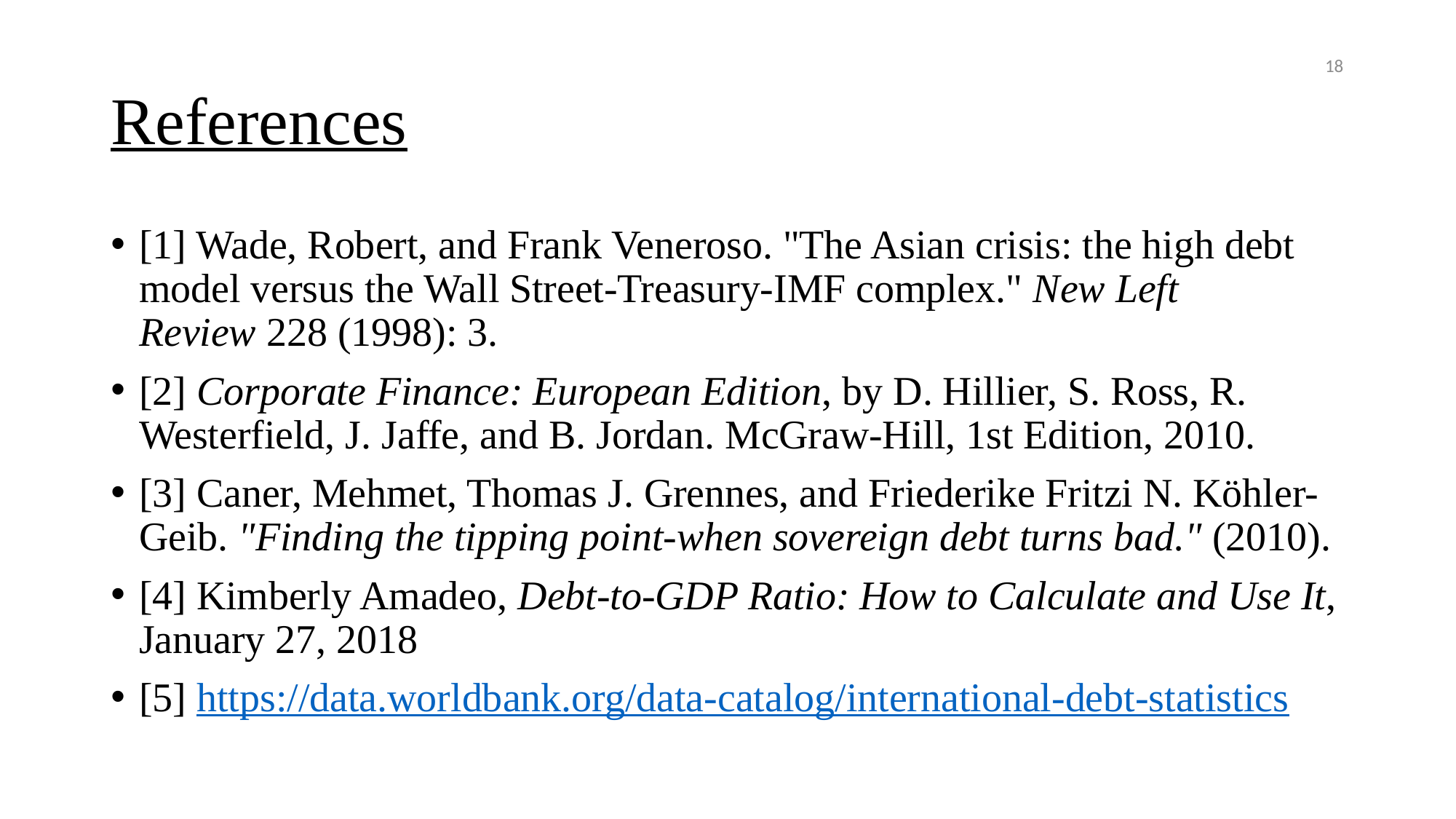

# References
18
[1] Wade, Robert, and Frank Veneroso. "The Asian crisis: the high debt model versus the Wall Street-Treasury-IMF complex." New Left Review 228 (1998): 3.
[2] Corporate Finance: European Edition, by D. Hillier, S. Ross, R. Westerfield, J. Jaffe, and B. Jordan. McGraw-Hill, 1st Edition, 2010.
[3] Caner, Mehmet, Thomas J. Grennes, and Friederike Fritzi N. Köhler-Geib. "Finding the tipping point-when sovereign debt turns bad." (2010).
[4] Kimberly Amadeo, Debt-to-GDP Ratio: How to Calculate and Use It, January 27, 2018
[5] https://data.worldbank.org/data-catalog/international-debt-statistics